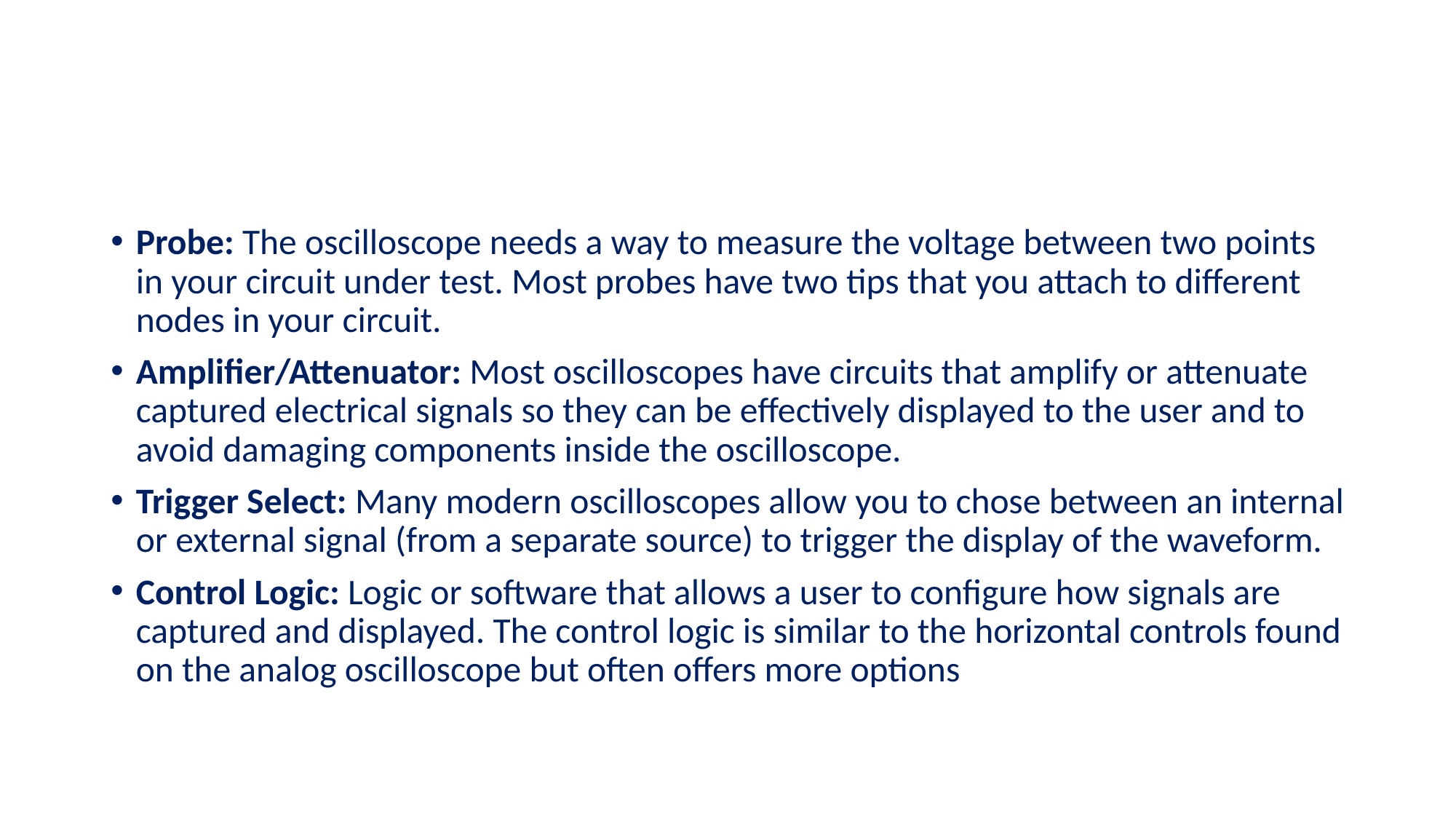

#
Probe: The oscilloscope needs a way to measure the voltage between two points in your circuit under test. Most probes have two tips that you attach to different nodes in your circuit.
Amplifier/Attenuator: Most oscilloscopes have circuits that amplify or attenuate captured electrical signals so they can be effectively displayed to the user and to avoid damaging components inside the oscilloscope.
Trigger Select: Many modern oscilloscopes allow you to chose between an internal or external signal (from a separate source) to trigger the display of the waveform.
Control Logic: Logic or software that allows a user to configure how signals are captured and displayed. The control logic is similar to the horizontal controls found on the analog oscilloscope but often offers more options